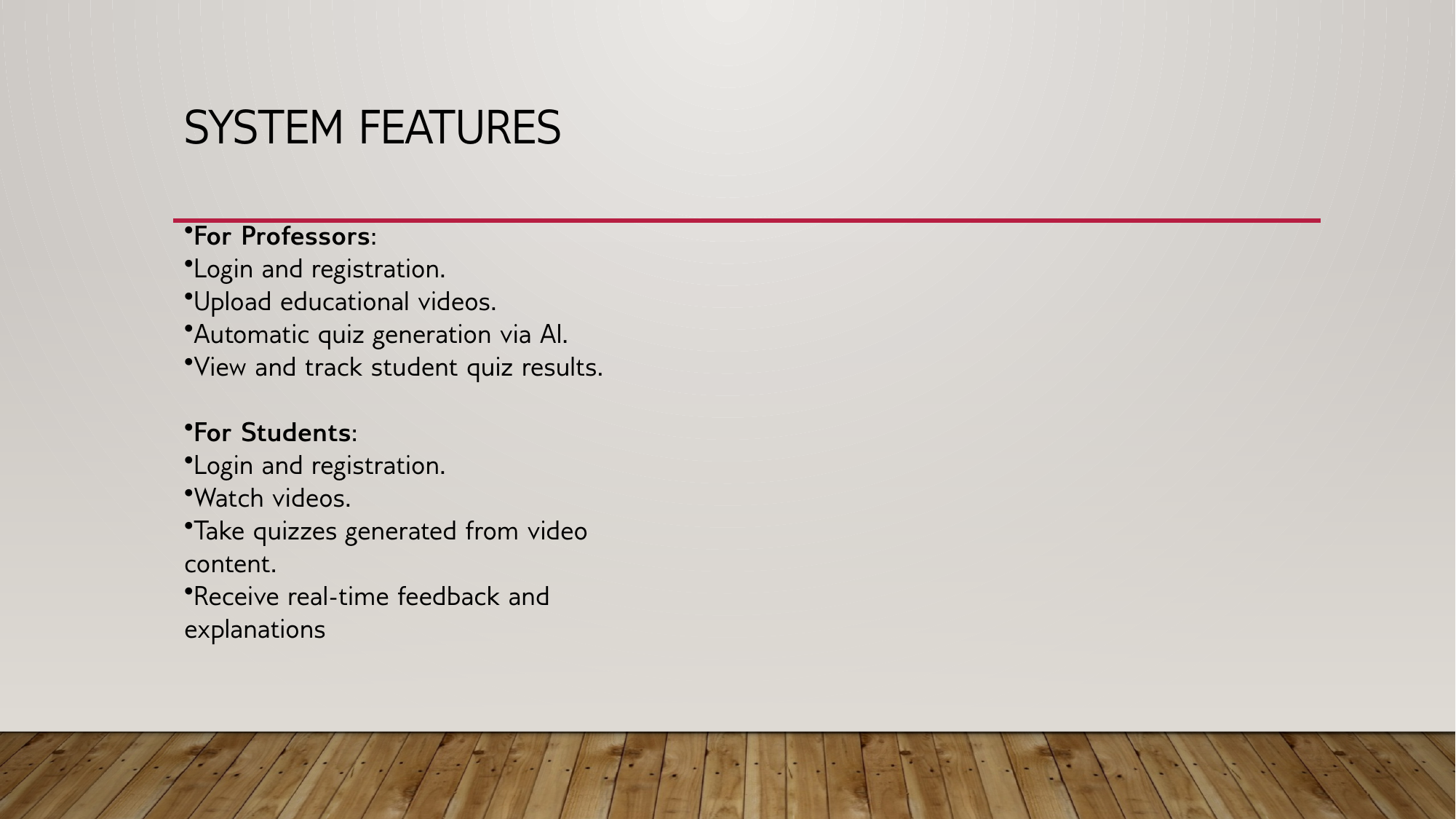

# System features
For Professors:
Login and registration.
Upload educational videos.
Automatic quiz generation via AI.
View and track student quiz results.

For Students:
Login and registration.
Watch videos.
Take quizzes generated from video content.
Receive real-time feedback and explanations